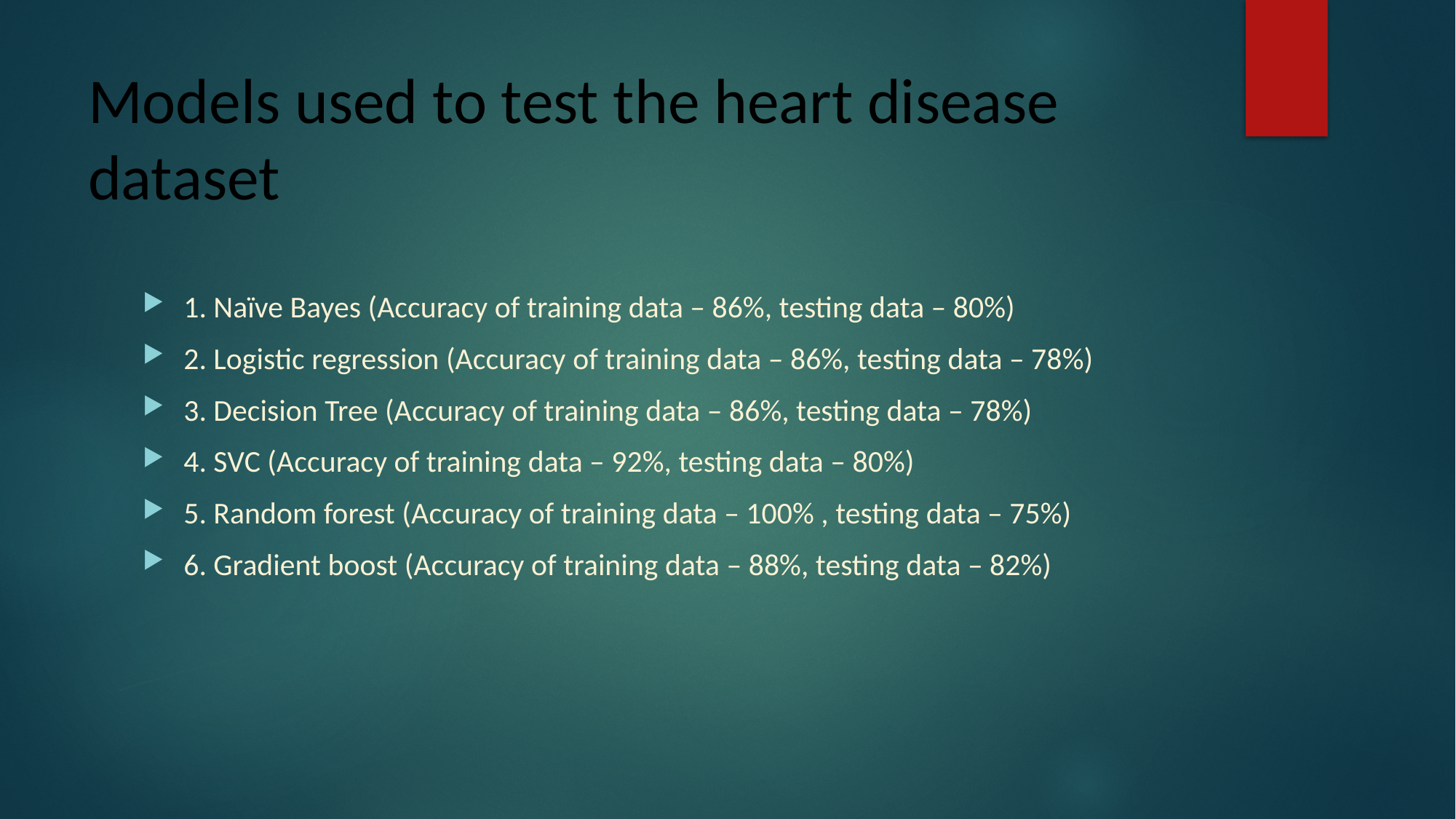

# Models used to test the heart disease dataset
1. Naïve Bayes (Accuracy of training data – 86%, testing data – 80%)
2. Logistic regression (Accuracy of training data – 86%, testing data – 78%)
3. Decision Tree (Accuracy of training data – 86%, testing data – 78%)
4. SVC (Accuracy of training data – 92%, testing data – 80%)
5. Random forest (Accuracy of training data – 100% , testing data – 75%)
6. Gradient boost (Accuracy of training data – 88%, testing data – 82%)